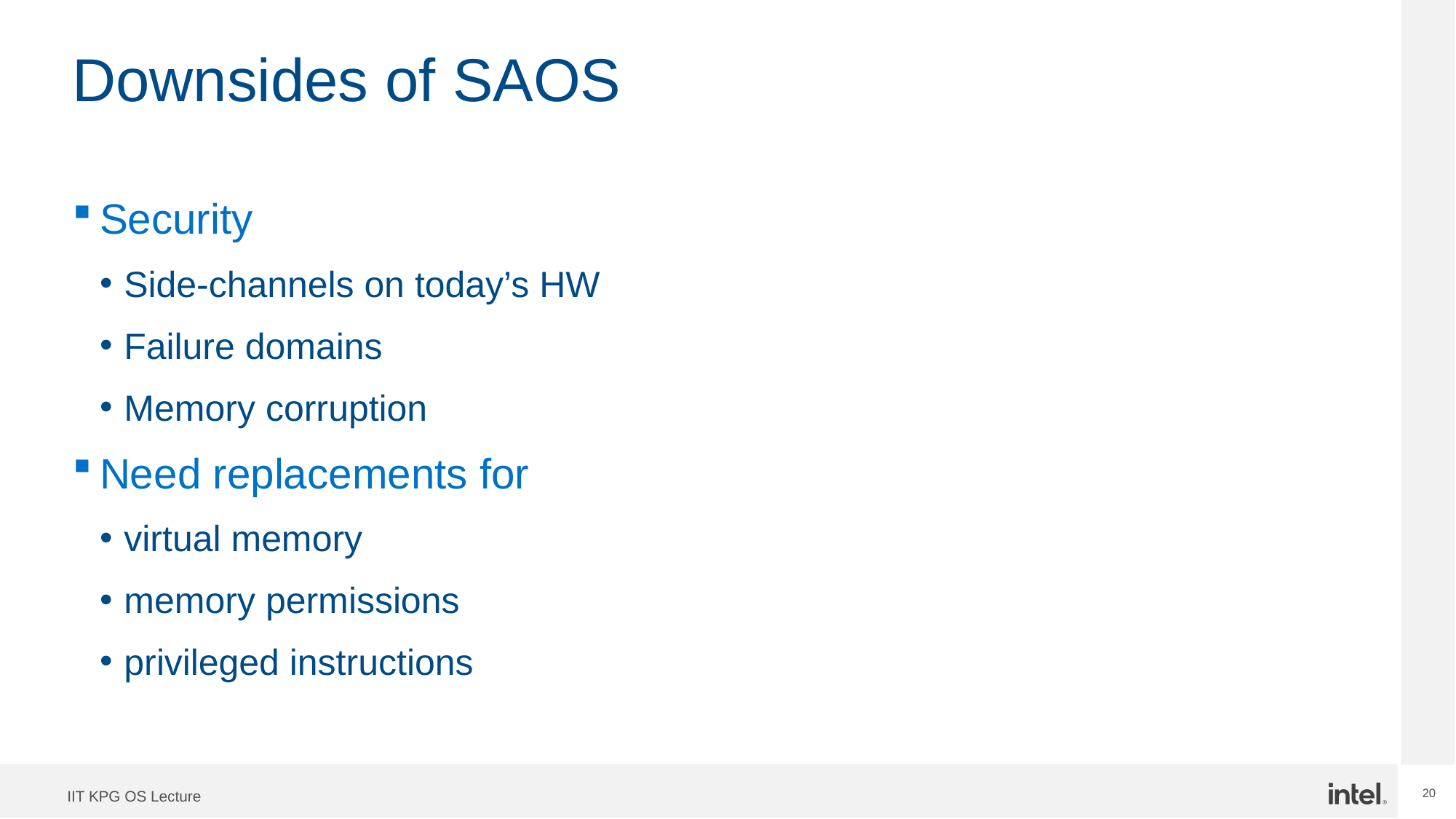

# Downsides of SAOS
Security
Side-channels on today’s HW
Failure domains
Memory corruption
Need replacements for
virtual memory
memory permissions
privileged instructions